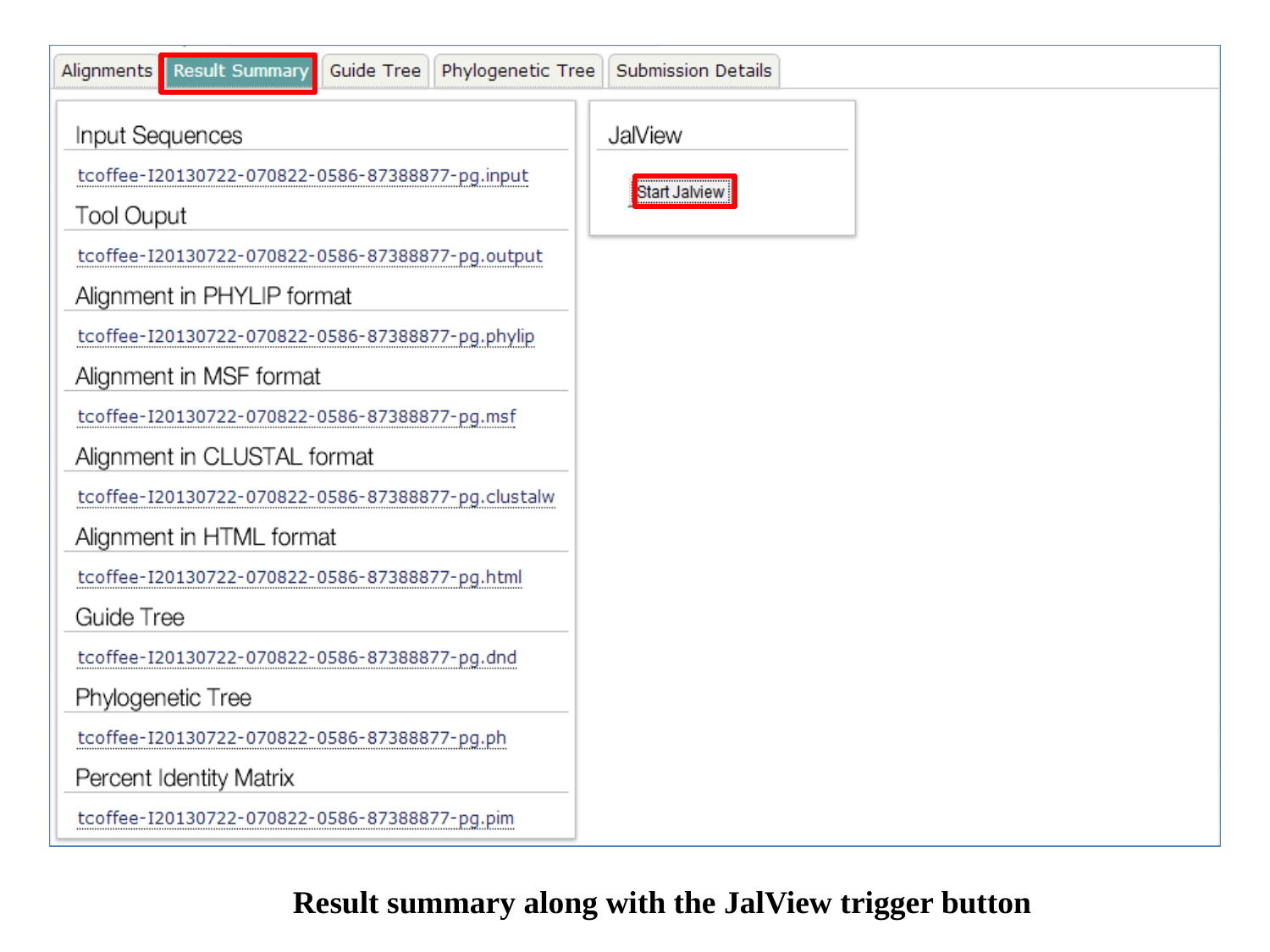

Result summary along with the JalView trigger button